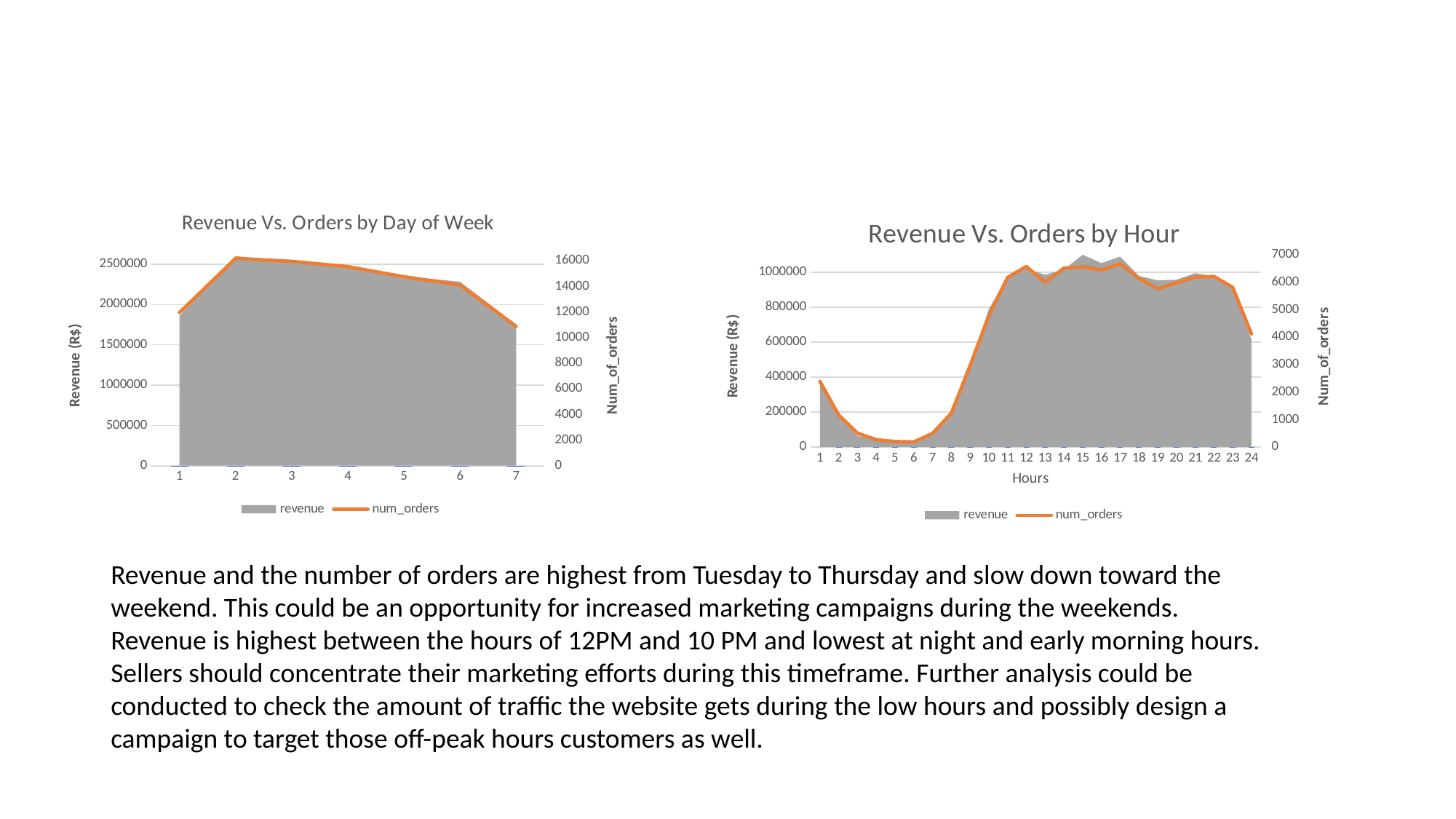

#

### Chart: Revenue Vs. Orders by Day of Week

| Category | revenue | day_of_week | num_orders |
|---|---|---|---|

### Chart: Revenue Vs. Orders by Hour

| Category | revenue | purchase_hour | num_orders |
|---|---|---|---|
Revenue and the number of orders are highest from Tuesday to Thursday and slow down toward the weekend. This could be an opportunity for increased marketing campaigns during the weekends.
Revenue is highest between the hours of 12PM and 10 PM and lowest at night and early morning hours. Sellers should concentrate their marketing efforts during this timeframe. Further analysis could be conducted to check the amount of traffic the website gets during the low hours and possibly design a campaign to target those off-peak hours customers as well.